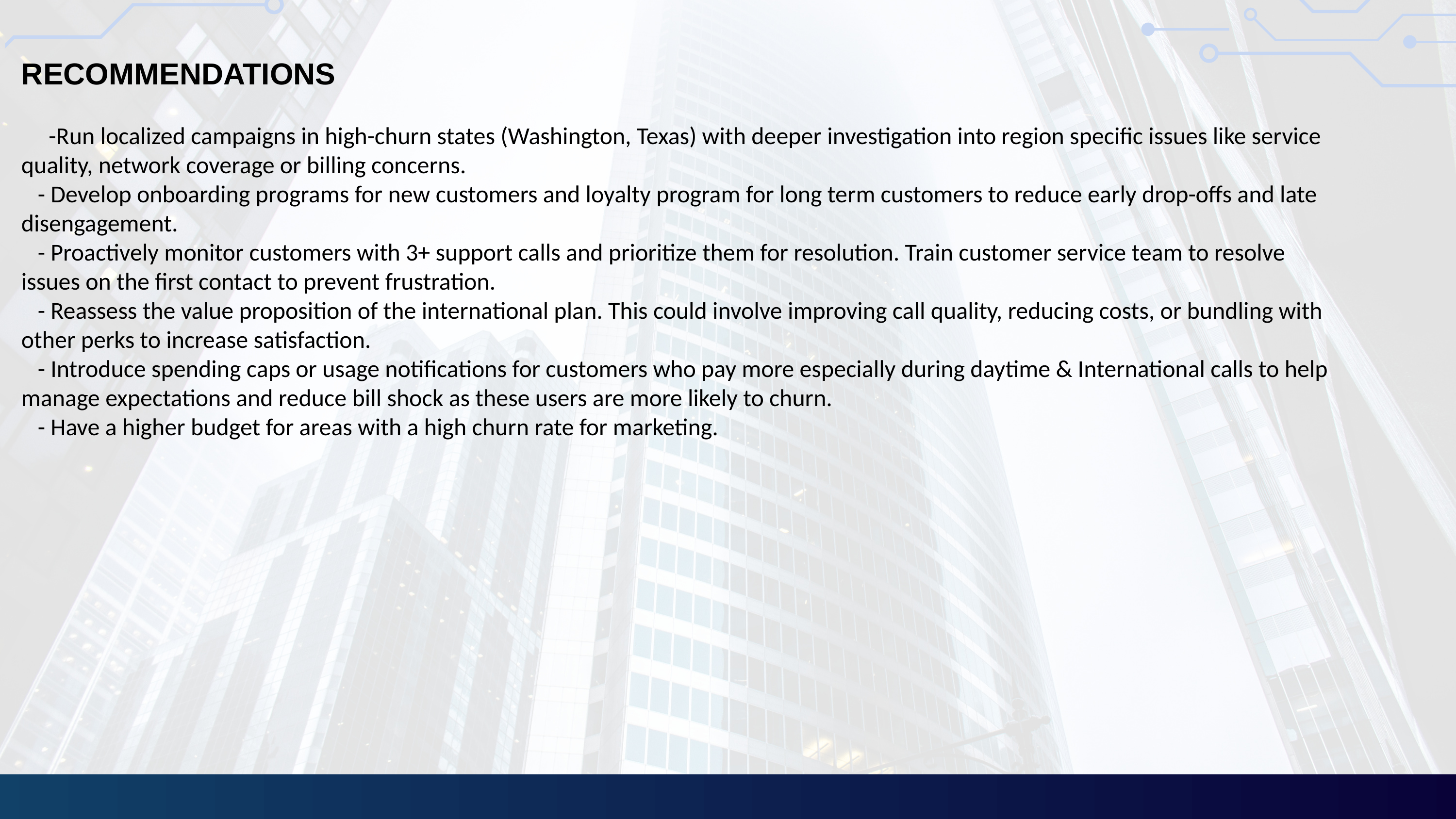

RECOMMENDATIONS

     -Run localized campaigns in high-churn states (Washington, Texas) with deeper investigation into region specific issues like service     quality, network coverage or billing concerns.
   - Develop onboarding programs for new customers and loyalty program for long term customers to reduce early drop-offs and late disengagement.
   - Proactively monitor customers with 3+ support calls and prioritize them for resolution. Train customer service team to resolve issues on the first contact to prevent frustration.
   - Reassess the value proposition of the international plan. This could involve improving call quality, reducing costs, or bundling with other perks to increase satisfaction.
   - Introduce spending caps or usage notifications for customers who pay more especially during daytime & International calls to help manage expectations and reduce bill shock as these users are more likely to churn.
   - Have a higher budget for areas with a high churn rate for marketing.